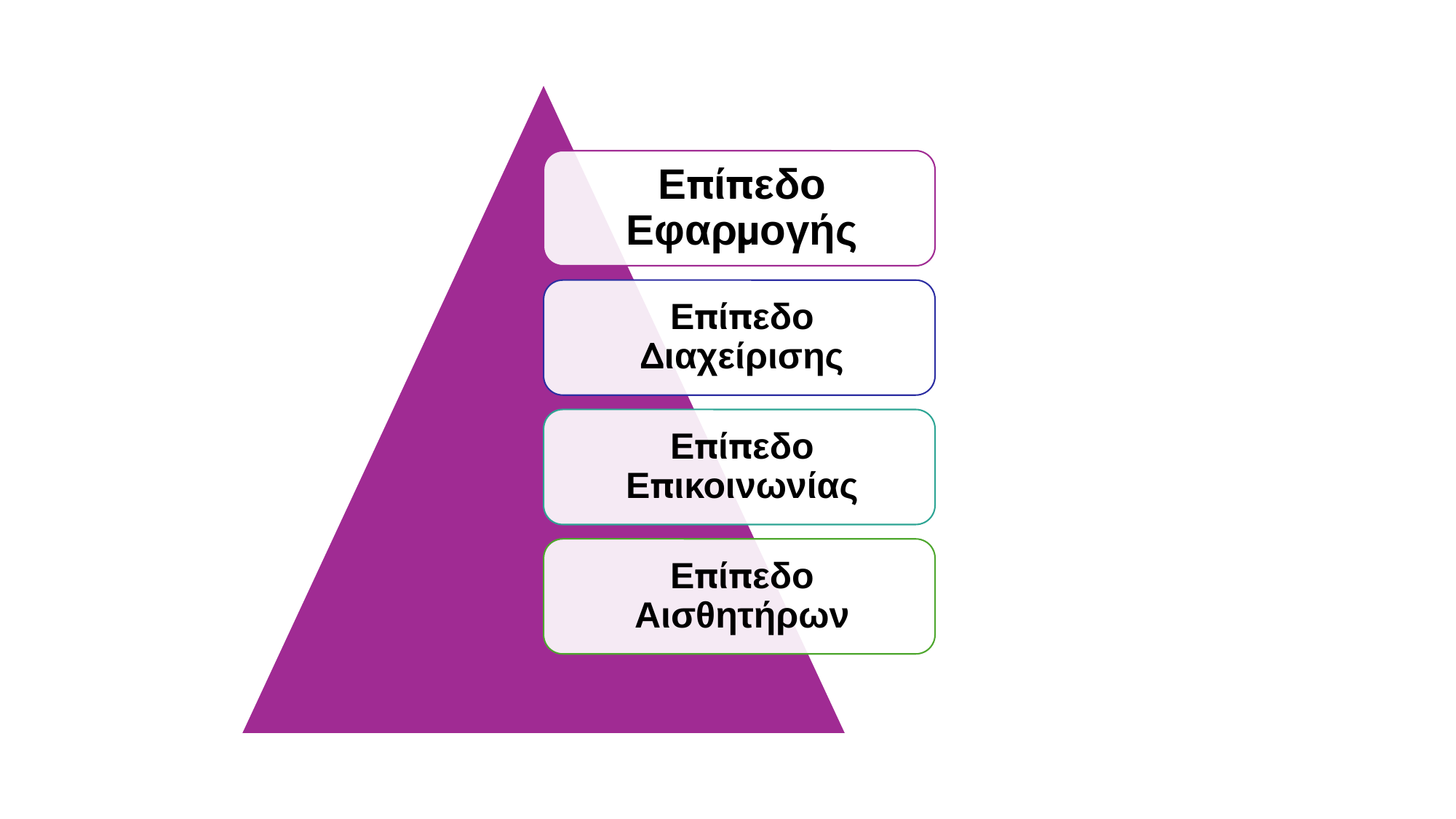

Επίπεδο Εφαρμογής
Επίπεδο Διαχείρισης
Επίπεδο Επικοινωνίας
Επίπεδο Αισθητήρων